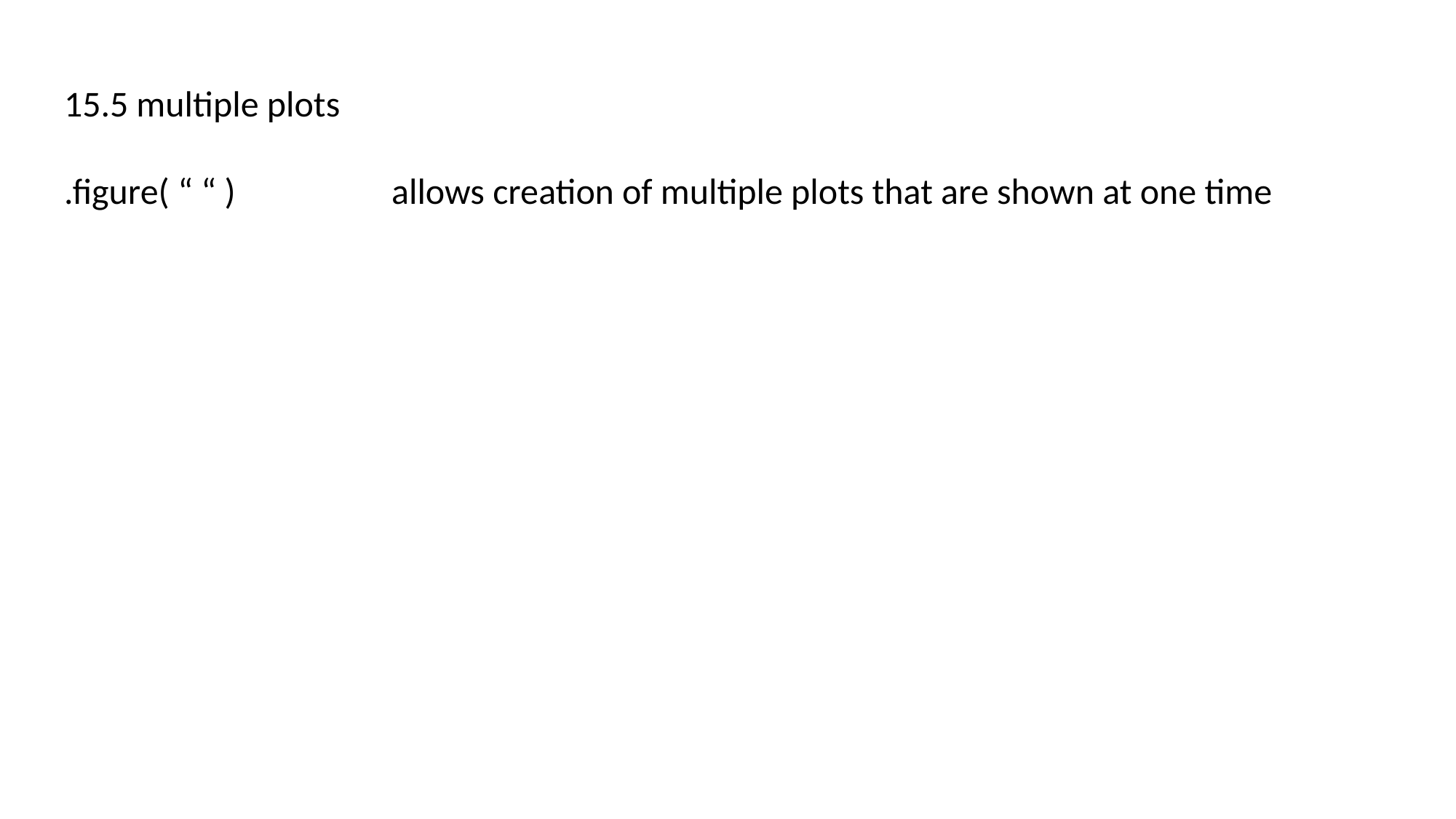

15.5 multiple plots

.figure( “ “ )		allows creation of multiple plots that are shown at one time